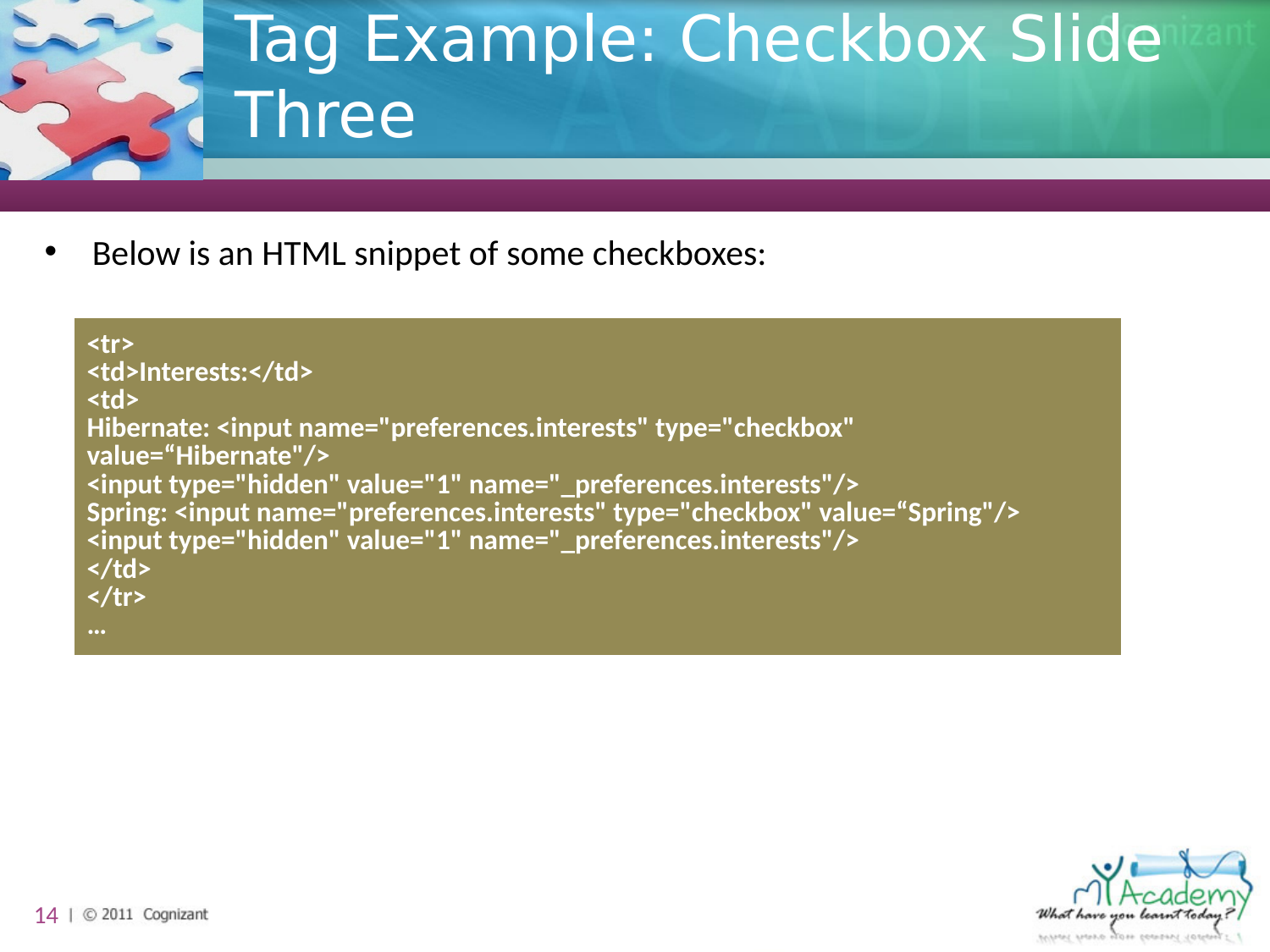

# Tag Example: Checkbox Slide Three
Below is an HTML snippet of some checkboxes:
| <tr> <td>Interests:</td> <td> Hibernate: <input name="preferences.interests" type="checkbox" value=“Hibernate"/> <input type="hidden" value="1" name="\_preferences.interests"/> Spring: <input name="preferences.interests" type="checkbox" value=“Spring"/> <input type="hidden" value="1" name="\_preferences.interests"/> </td> </tr> … |
| --- |
14